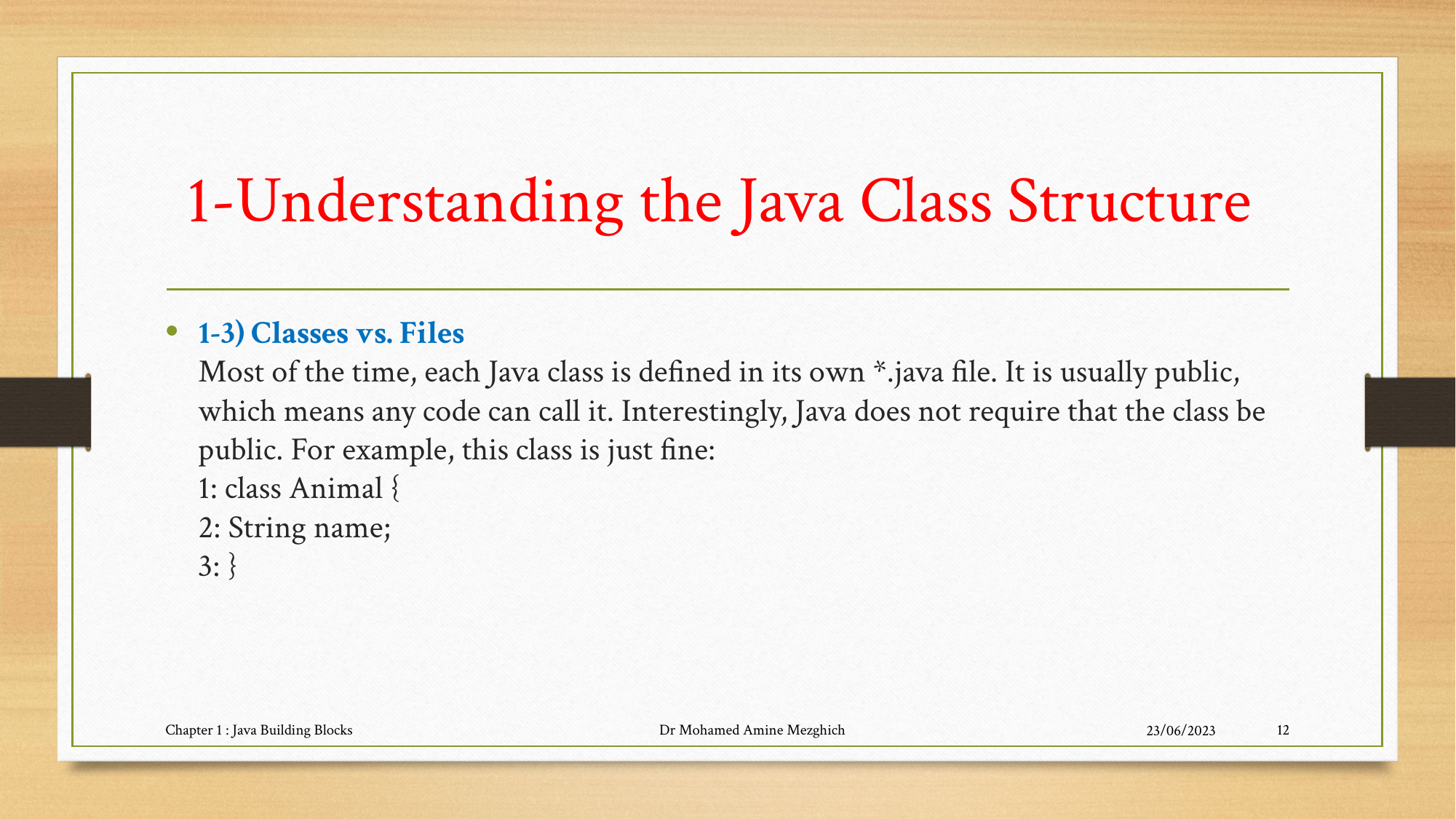

# 1-Understanding the Java Class Structure
1-3) Classes vs. Files
Most of the time, each Java class is defined in its own *.java file. It is usually public,
which means any code can call it. Interestingly, Java does not require that the class be
public. For example, this class is just fine:
1: class Animal {
2: String name;
3: }
Chapter 1 : Java Building Blocks                                                                                         Dr Mohamed Amine Mezghich
23/06/2023
12